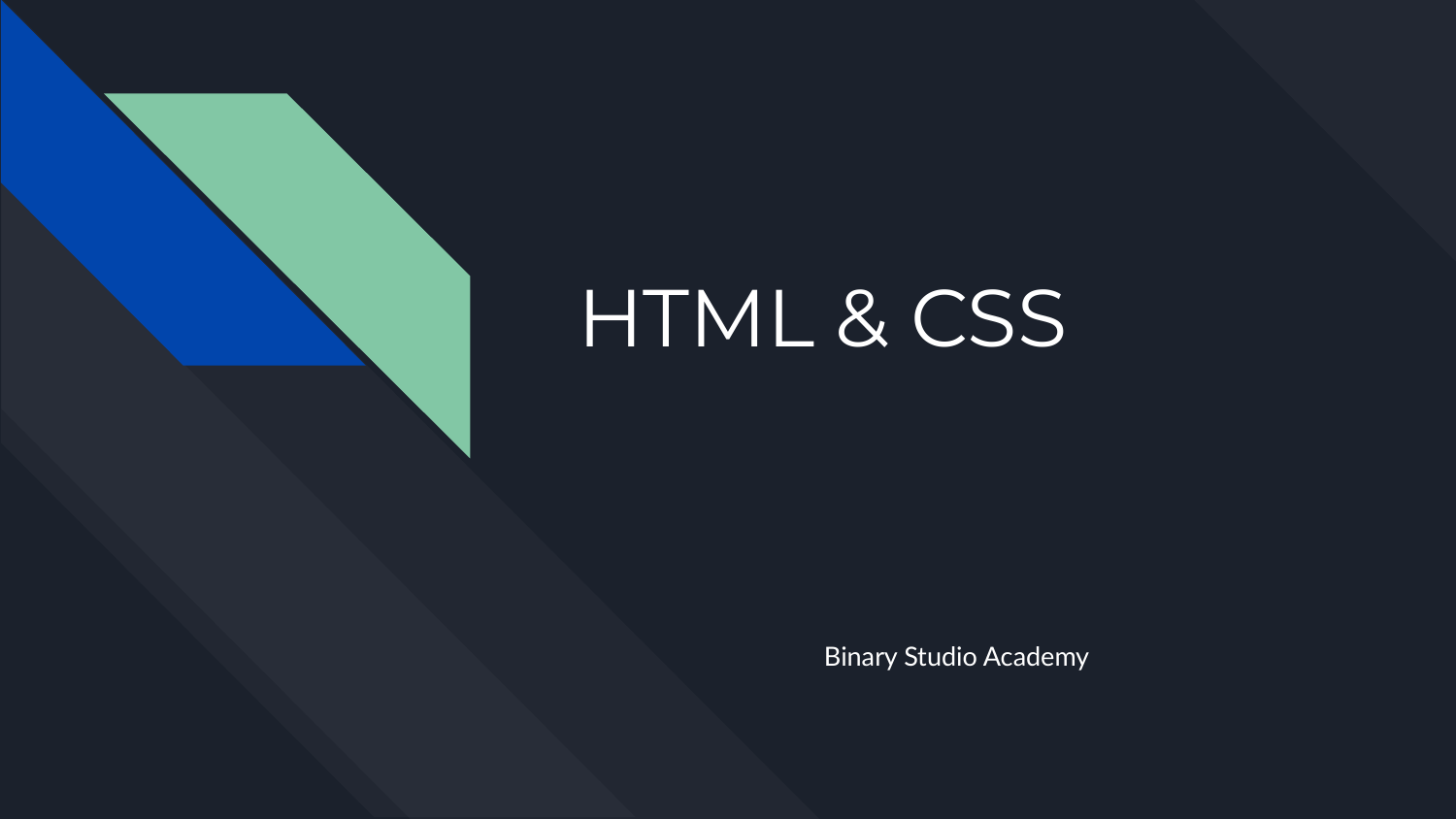

# HTML & CSS
Binary Studio Academy